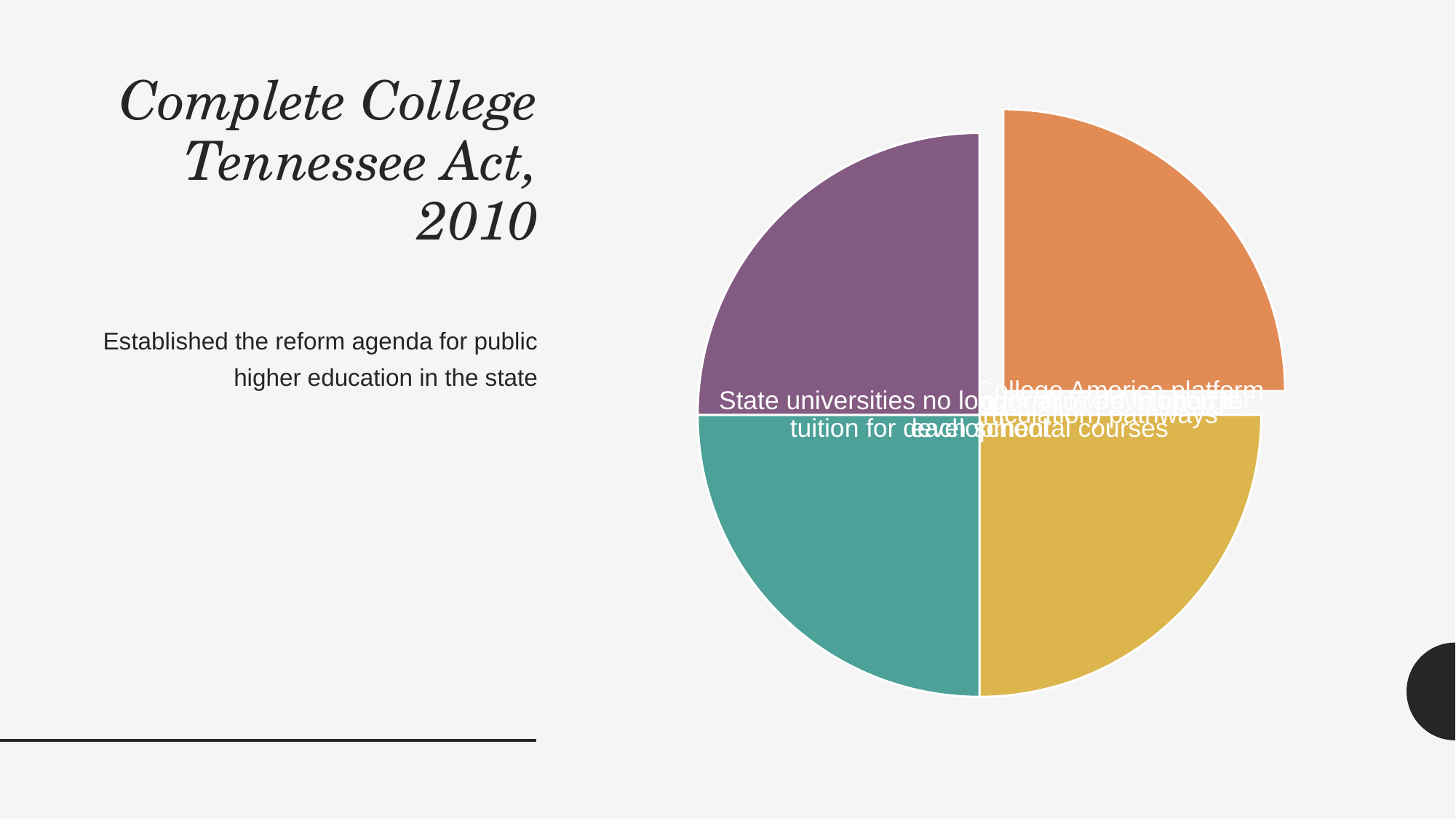

# Complete College Tennessee Act, 2010
Based on Complete College America platform
Legislated transfer (articulation) pathways
Outcomes-based funding formula developed for each school
State universities no longer allowed to charge tuition for developmental courses
Established the reform agenda for public higher education in the state